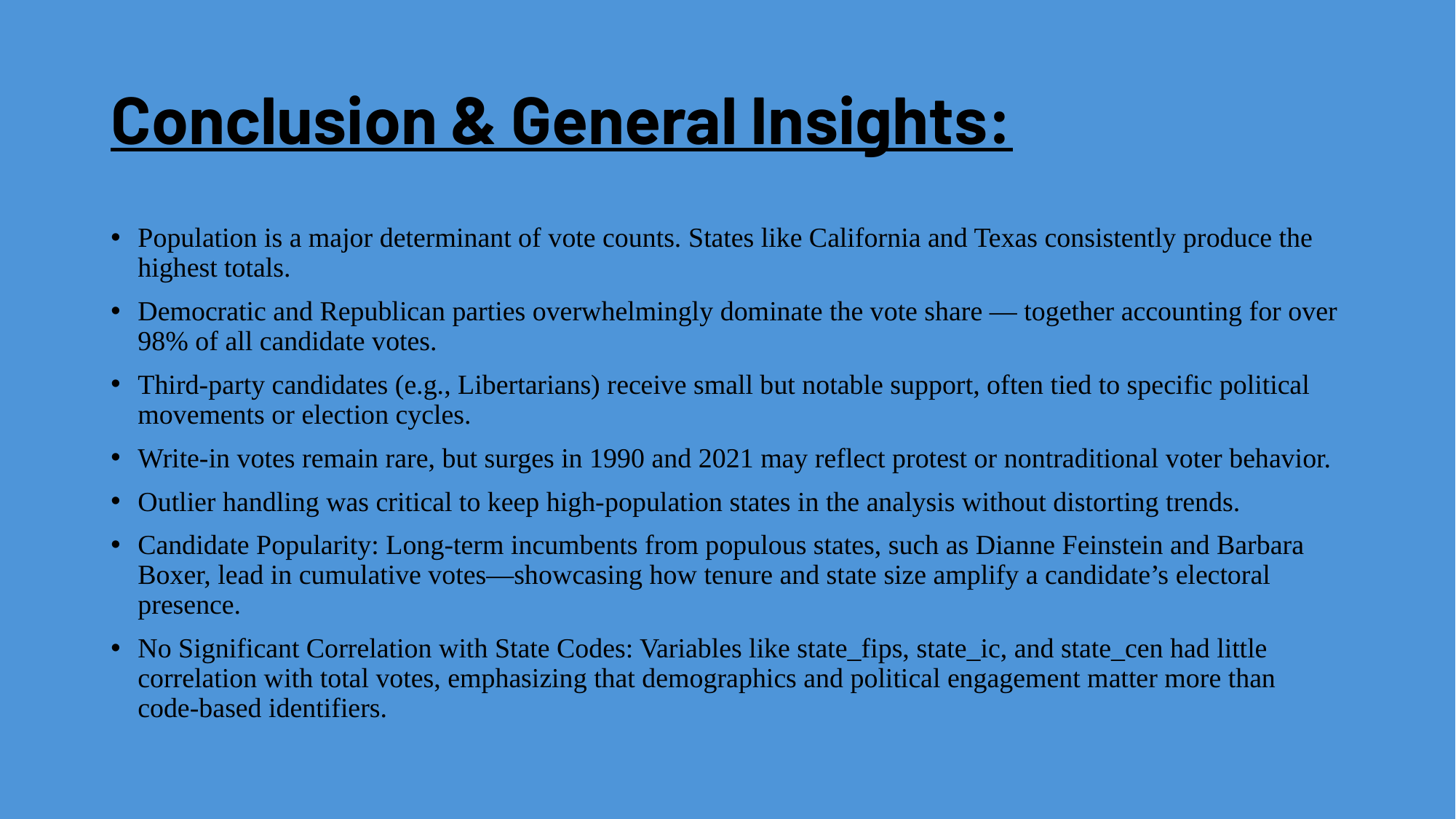

# Conclusion & General Insights:
Population is a major determinant of vote counts. States like California and Texas consistently produce the highest totals.
Democratic and Republican parties overwhelmingly dominate the vote share — together accounting for over 98% of all candidate votes.
Third-party candidates (e.g., Libertarians) receive small but notable support, often tied to specific political movements or election cycles.
Write-in votes remain rare, but surges in 1990 and 2021 may reflect protest or nontraditional voter behavior.
Outlier handling was critical to keep high-population states in the analysis without distorting trends.
Candidate Popularity: Long-term incumbents from populous states, such as Dianne Feinstein and Barbara Boxer, lead in cumulative votes—showcasing how tenure and state size amplify a candidate’s electoral presence.
No Significant Correlation with State Codes: Variables like state_fips, state_ic, and state_cen had little correlation with total votes, emphasizing that demographics and political engagement matter more than code-based identifiers.